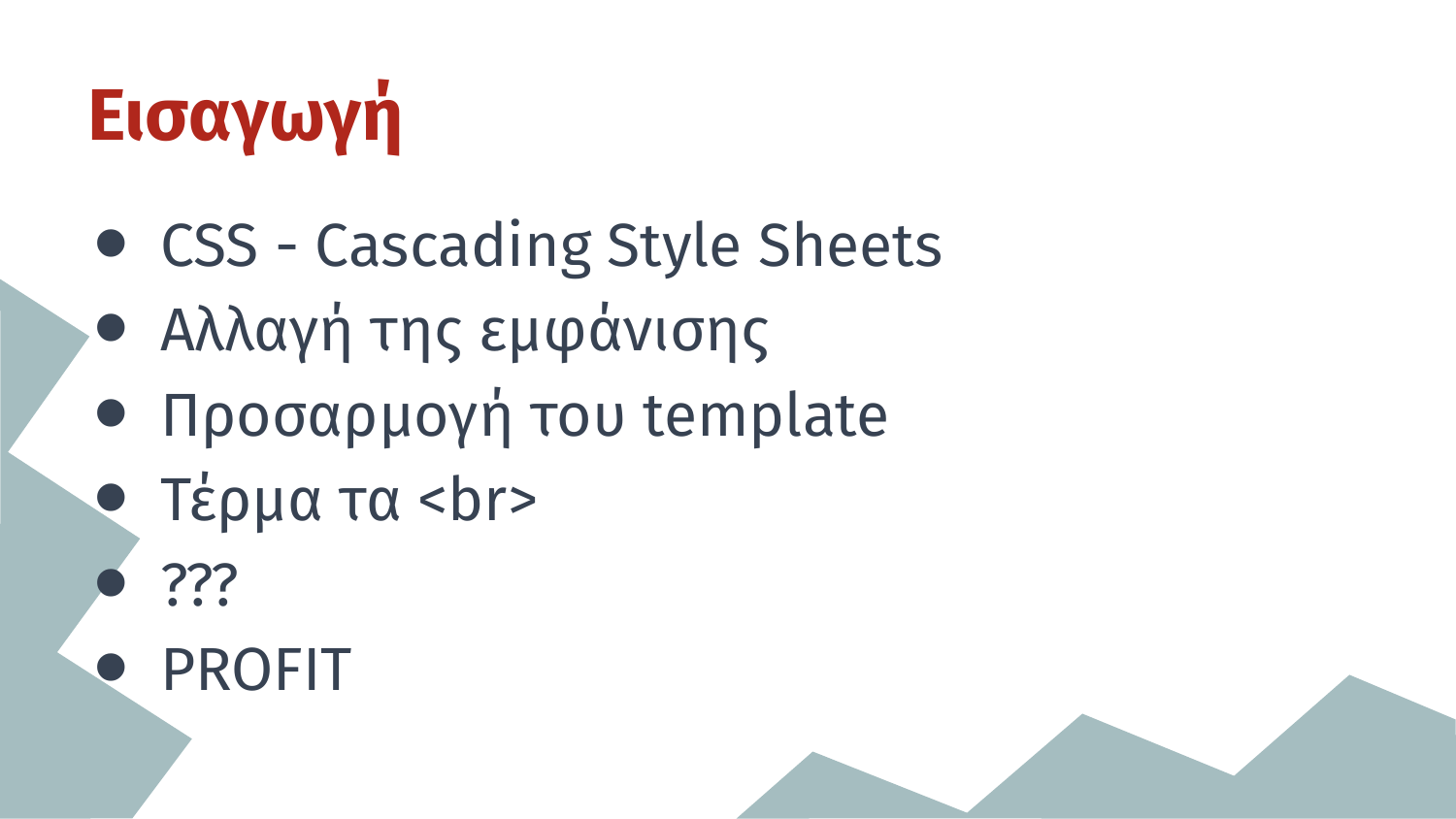

# Εισαγωγή
CSS - Cascading Style Sheets
Αλλαγή της εμφάνισης
Προσαρμογή του template
Τέρμα τα <br>
???
PROFIT